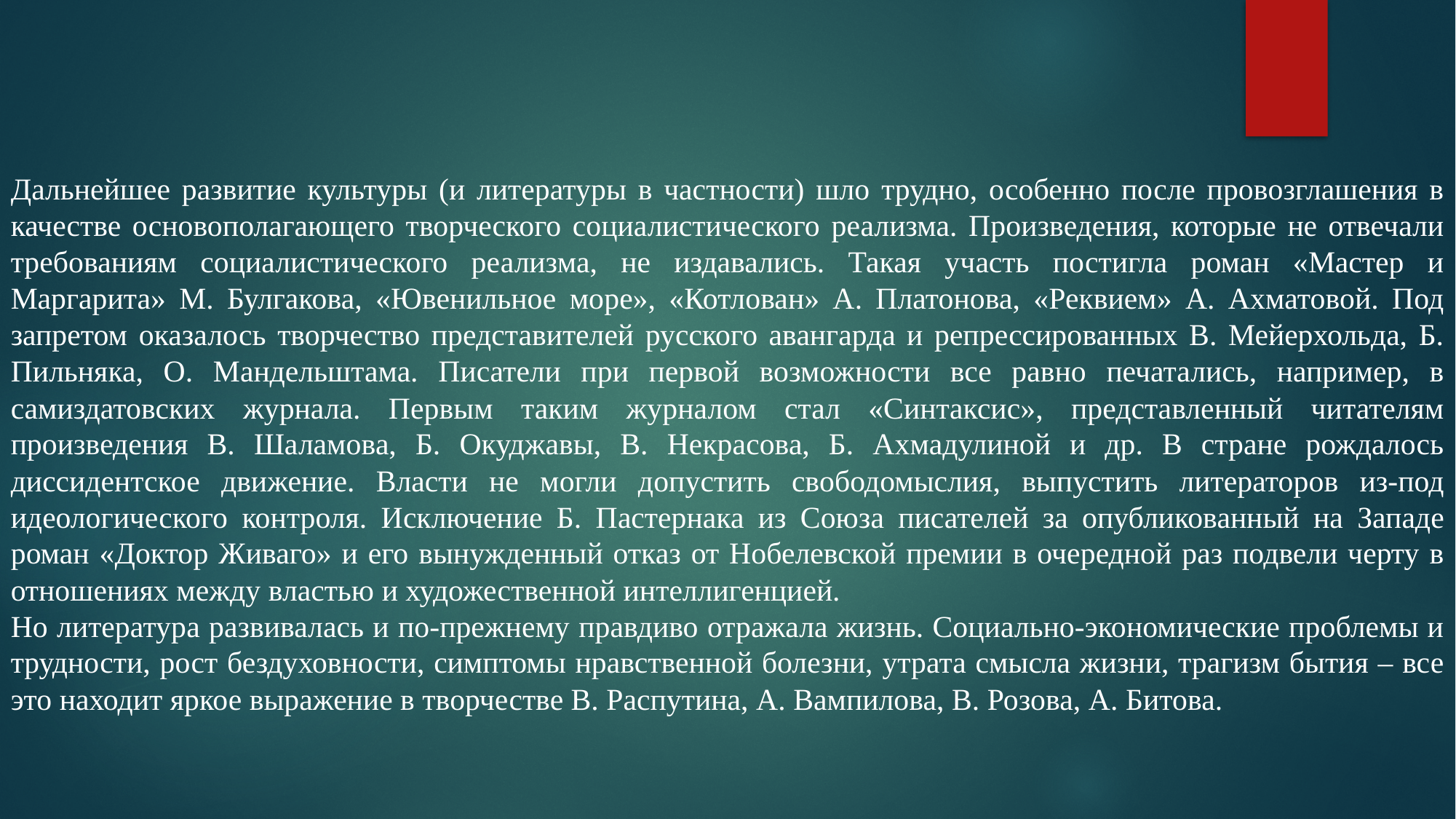

Дальнейшее развитие культуры (и литературы в частности) шло трудно, особенно после провозглашения в качестве основополагающего творческого социалистического реализма. Произведения, которые не отвечали требованиям социалистического реализма, не издавались. Такая участь постигла роман «Мастер и Маргарита» М. Булгакова, «Ювенильное море», «Котлован» А. Платонова, «Реквием» А. Ахматовой. Под запретом оказалось творчество представителей русского авангарда и репрессированных В. Мейерхольда, Б. Пильняка, О. Мандельштама. Писатели при первой возможности все равно печатались, например, в самиздатовских журнала. Первым таким журналом стал «Синтаксис», представленный читателям произведения В. Шаламова, Б. Окуджавы, В. Некрасова, Б. Ахмадулиной и др. В стране рождалось диссидентское движение. Власти не могли допустить свободомыслия, выпустить литераторов из-под идеологического контроля. Исключение Б. Пастернака из Союза писателей за опубликованный на Западе роман «Доктор Живаго» и его вынужденный отказ от Нобелевской премии в очередной раз подвели черту в отношениях между властью и художественной интеллигенцией.
Но литература развивалась и по-прежнему правдиво отражала жизнь. Социально-экономические проблемы и трудности, рост бездуховности, симптомы нравственной болезни, утрата смысла жизни, трагизм бытия – все это находит яркое выражение в творчестве В. Распутина, А. Вампилова, В. Розова, А. Битова.